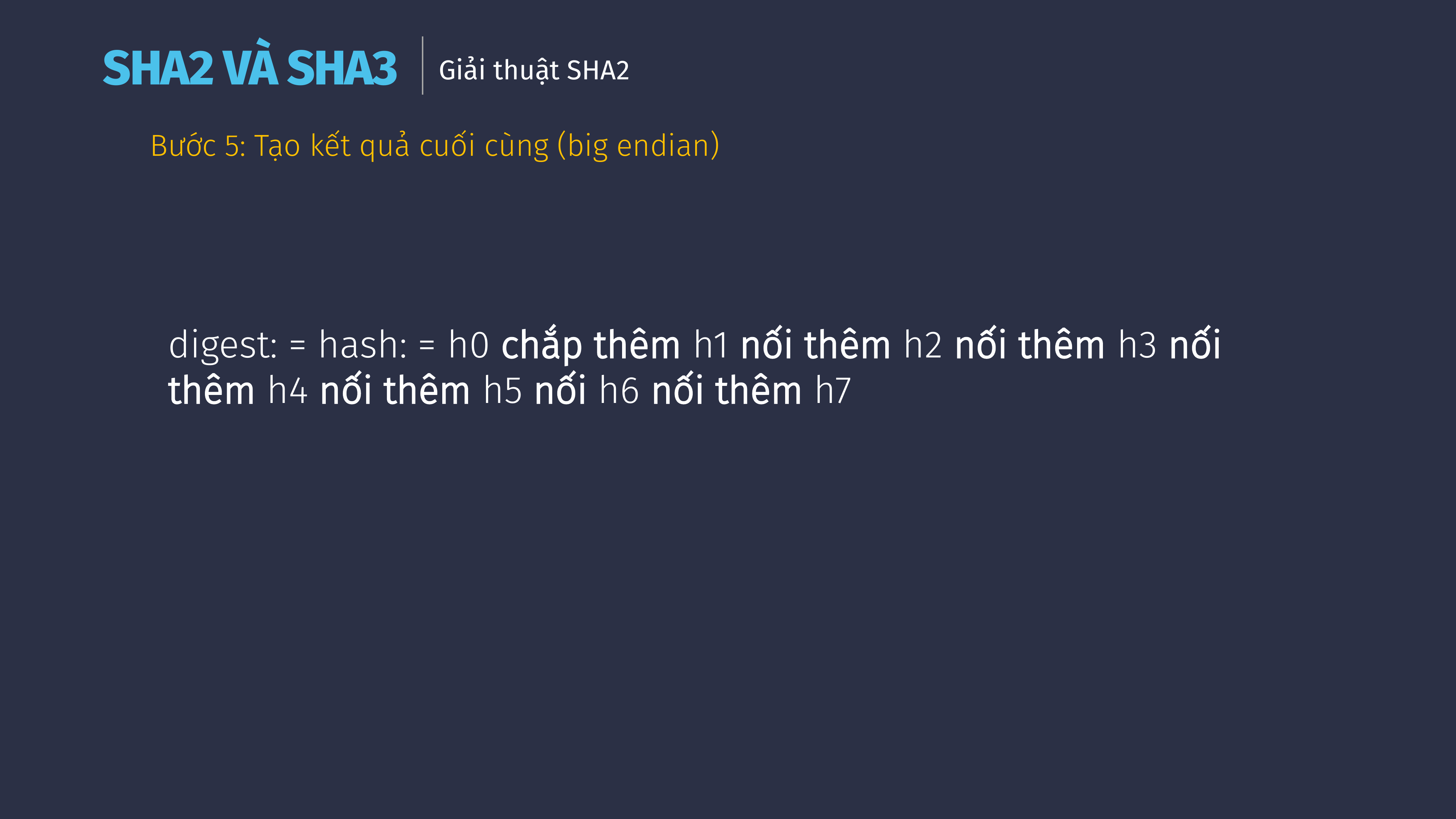

SHA2 VÀ SHA3
Giải thuật SHA2
Bước 5: Tạo kết quả cuối cùng (big endian)
digest: = hash: = h0 chắp thêm h1 nối thêm h2 nối thêm h3 nối thêm h4 nối thêm h5 nối h6 nối thêm h7